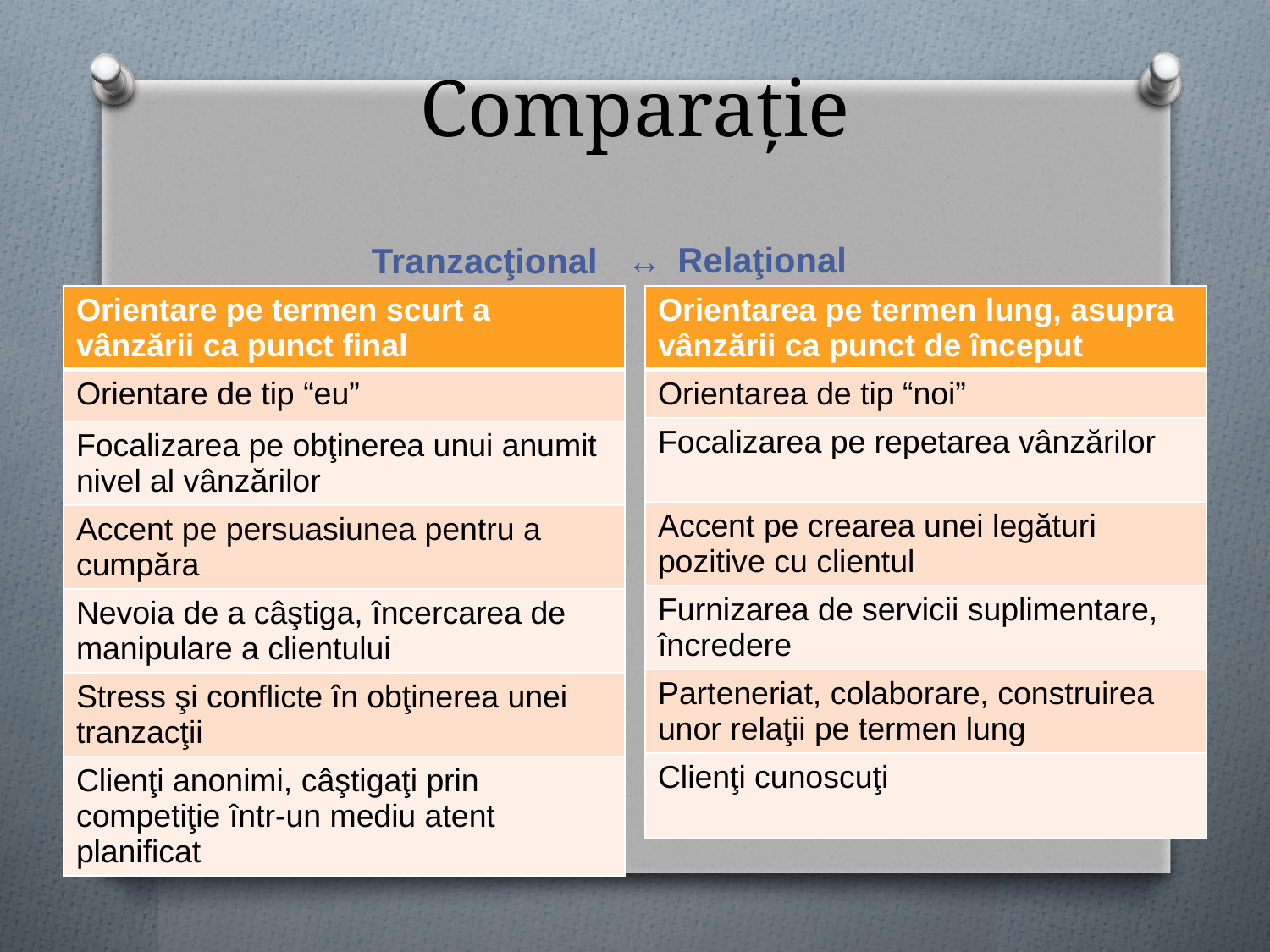

# Comparaţie
Relaţional
Tranzacţional   ↔
| Orientare pe termen scurt a vânzării ca punct final |
| --- |
| Orientare de tip “eu” |
| Focalizarea pe obţinerea unui anumit nivel al vânzărilor |
| Accent pe persuasiunea pentru a cumpăra |
| Nevoia de a câştiga, încercarea de manipulare a clientului |
| Stress şi conflicte în obţinerea unei tranzacţii |
| Clienţi anonimi, câştigaţi prin competiţie într-un mediu atent planificat |
| Orientarea pe termen lung, asupra vânzării ca punct de început |
| --- |
| Orientarea de tip “noi” |
| Focalizarea pe repetarea vânzărilor |
| Accent pe crearea unei legături pozitive cu clientul |
| Furnizarea de servicii suplimentare, încredere |
| Parteneriat, colaborare, construirea unor relaţii pe termen lung |
| Clienţi cunoscuţi |